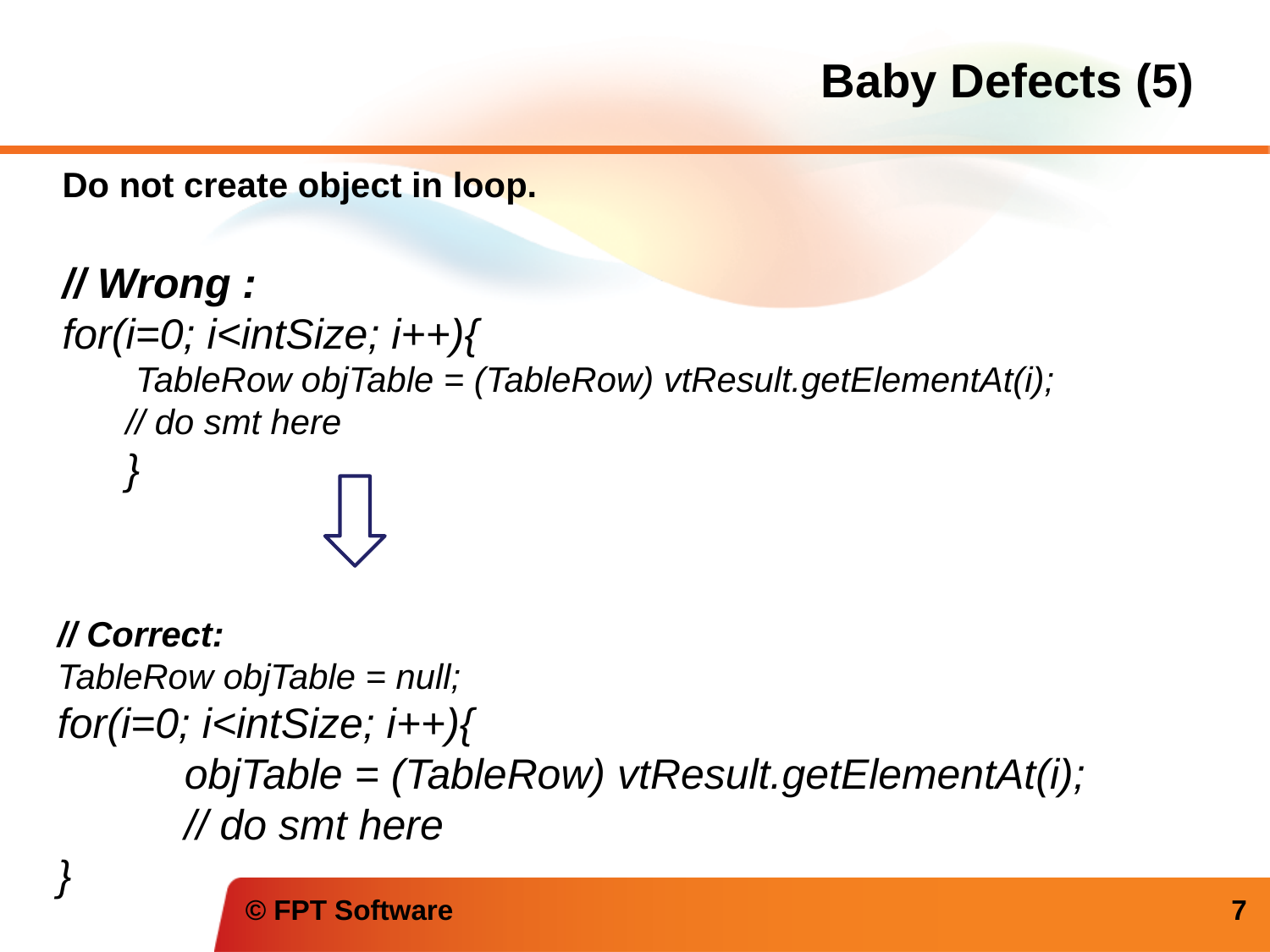

# Baby Defects (5)
Do not create object in loop.

// Wrong :
for(i=0; i<intSize; i++){
 TableRow objTable = (TableRow) vtResult.getElementAt(i);
// do smt here
}

// Correct:
TableRow objTable = null;
for(i=0; i<intSize; i++){
 	objTable = (TableRow) vtResult.getElementAt(i);
	// do smt here
}